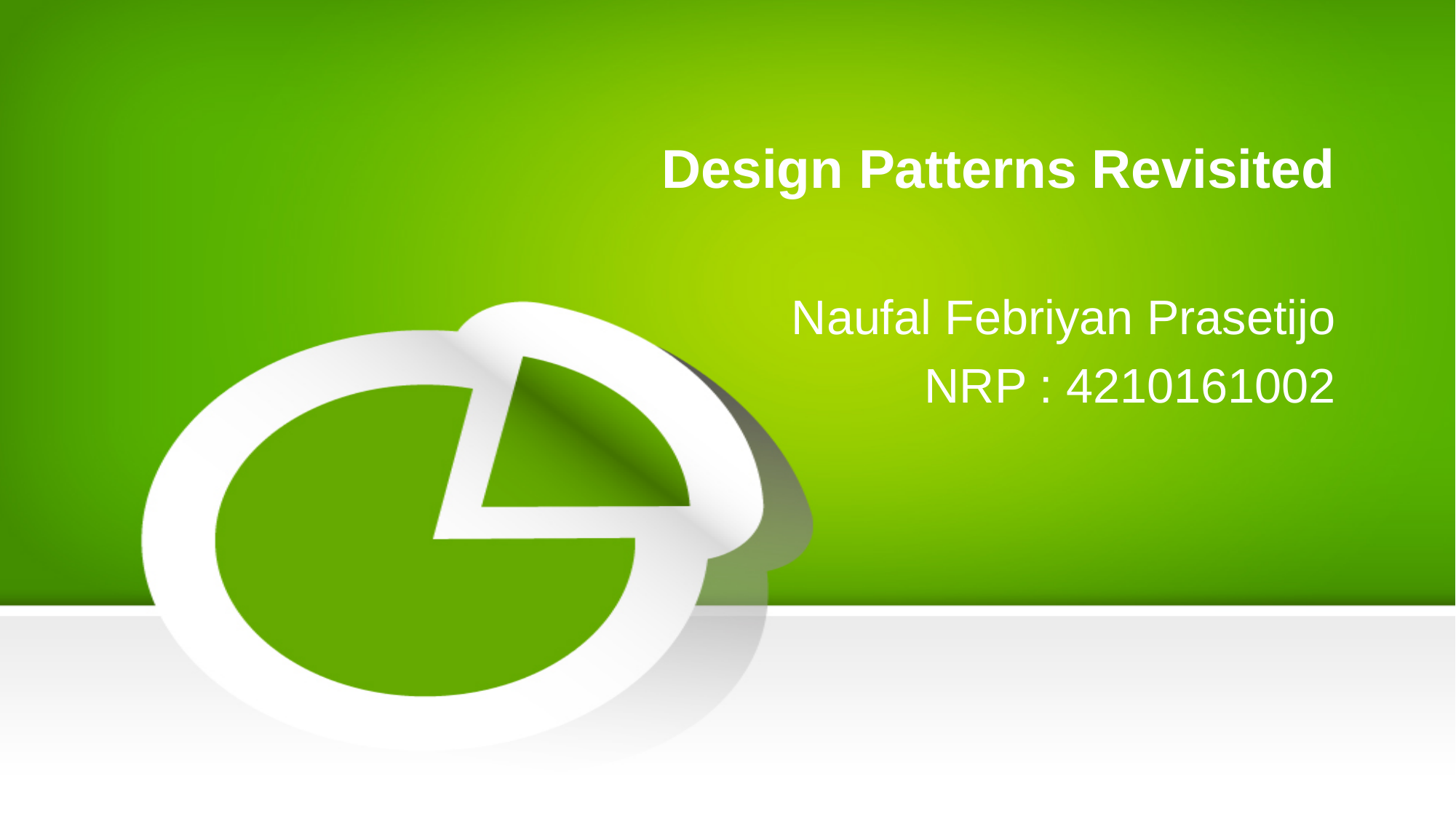

# Design Patterns Revisited
Naufal Febriyan Prasetijo
NRP : 4210161002